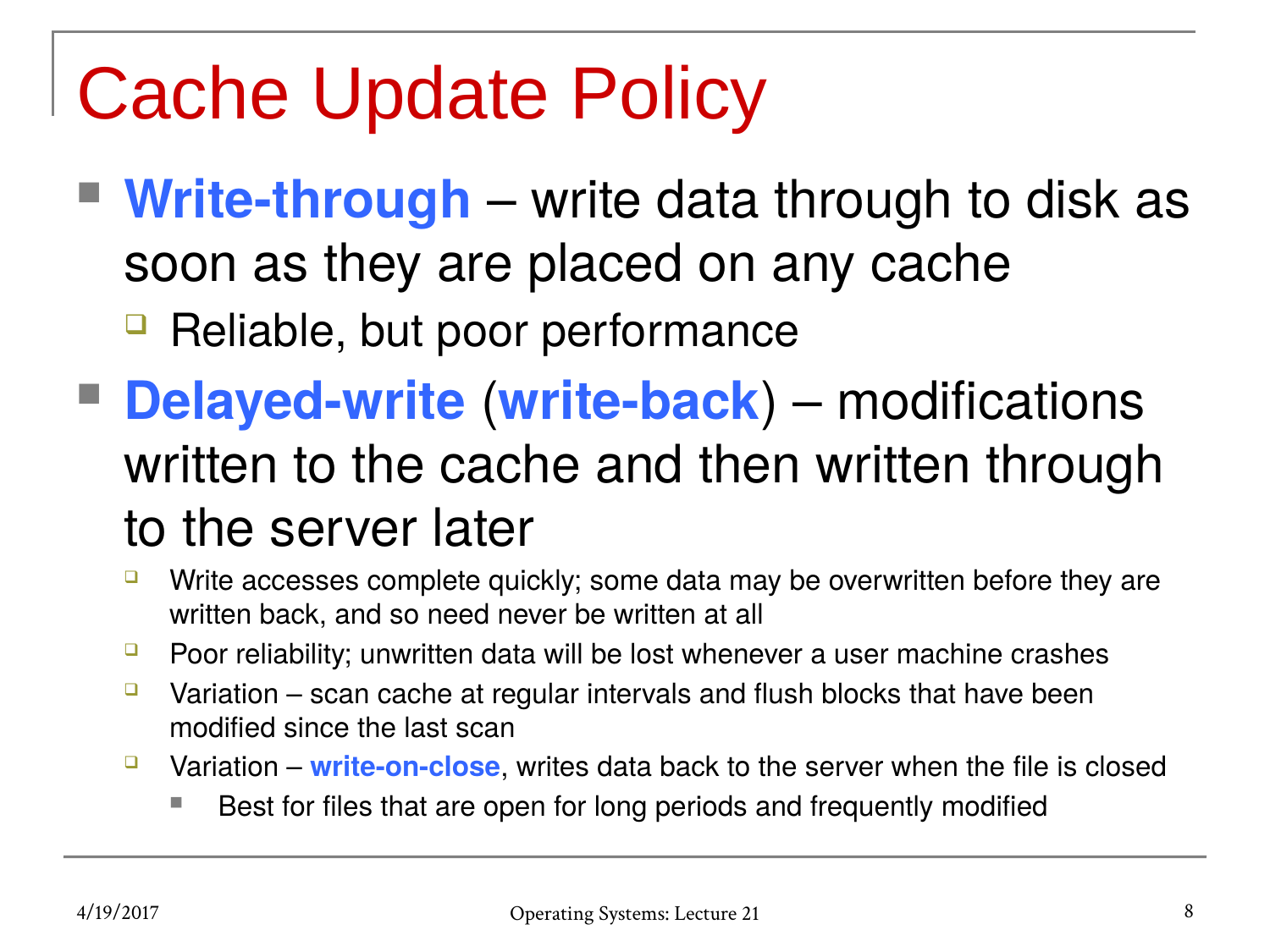

# Cache Update Policy
Write-through – write data through to disk as soon as they are placed on any cache
Reliable, but poor performance
Delayed-write (write-back) – modifications written to the cache and then written through to the server later
Write accesses complete quickly; some data may be overwritten before they are written back, and so need never be written at all
Poor reliability; unwritten data will be lost whenever a user machine crashes
Variation – scan cache at regular intervals and flush blocks that have been modified since the last scan
Variation – write-on-close, writes data back to the server when the file is closed
Best for files that are open for long periods and frequently modified
4/19/2017
8
Operating Systems: Lecture 21